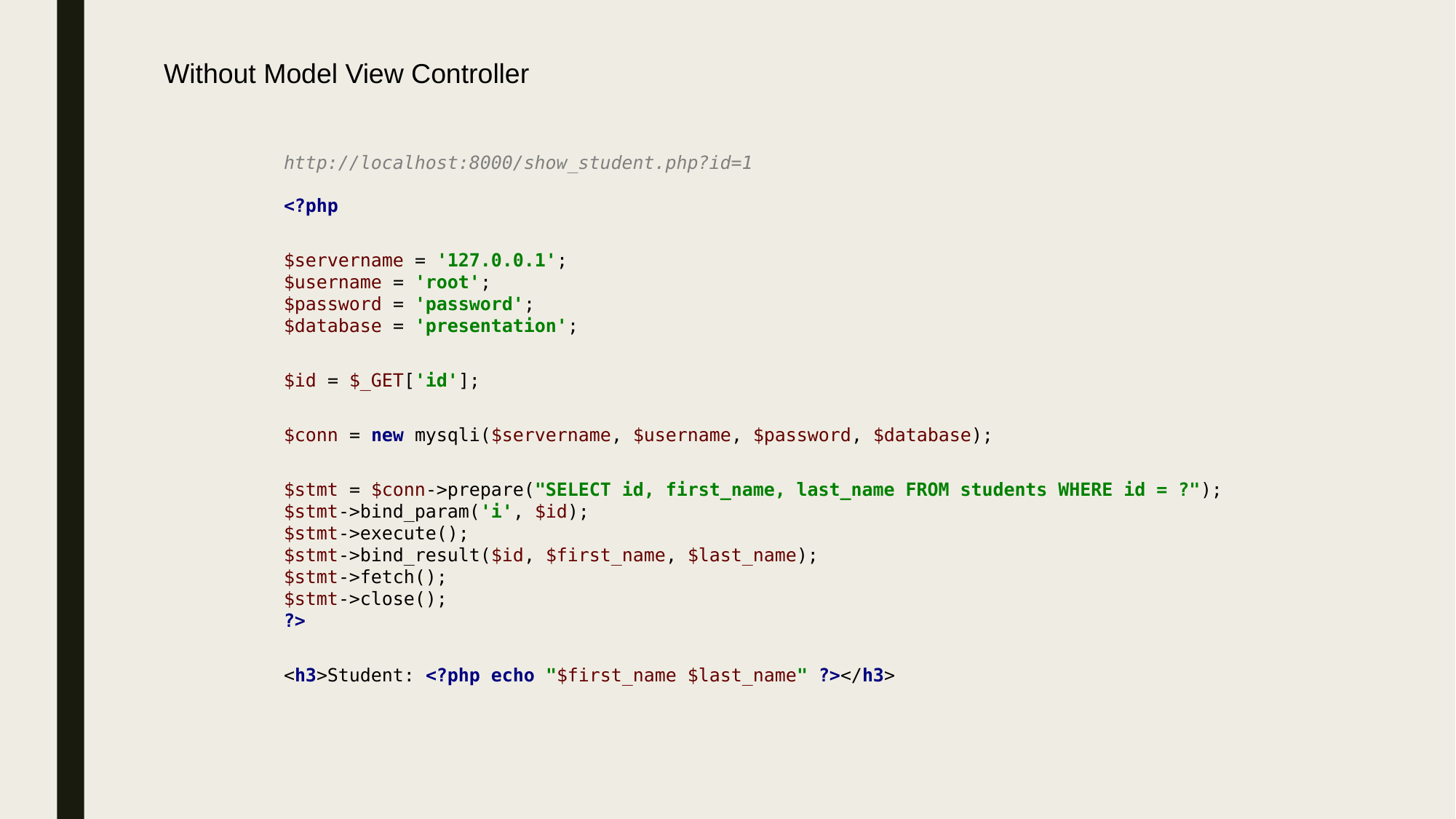

Without Model View Controller
http://localhost:8000/show_student.php?id=1
<?php
$servername = '127.0.0.1';
$username = 'root';
$password = 'password';
$database = 'presentation';
$id = $_GET['id'];
$conn = new mysqli($servername, $username, $password, $database);
$stmt = $conn->prepare("SELECT id, first_name, last_name FROM students WHERE id = ?");
$stmt->bind_param('i', $id);
$stmt->execute();
$stmt->bind_result($id, $first_name, $last_name);
$stmt->fetch();
$stmt->close();
?>
<h3>Student: <?php echo "$first_name $last_name" ?></h3>